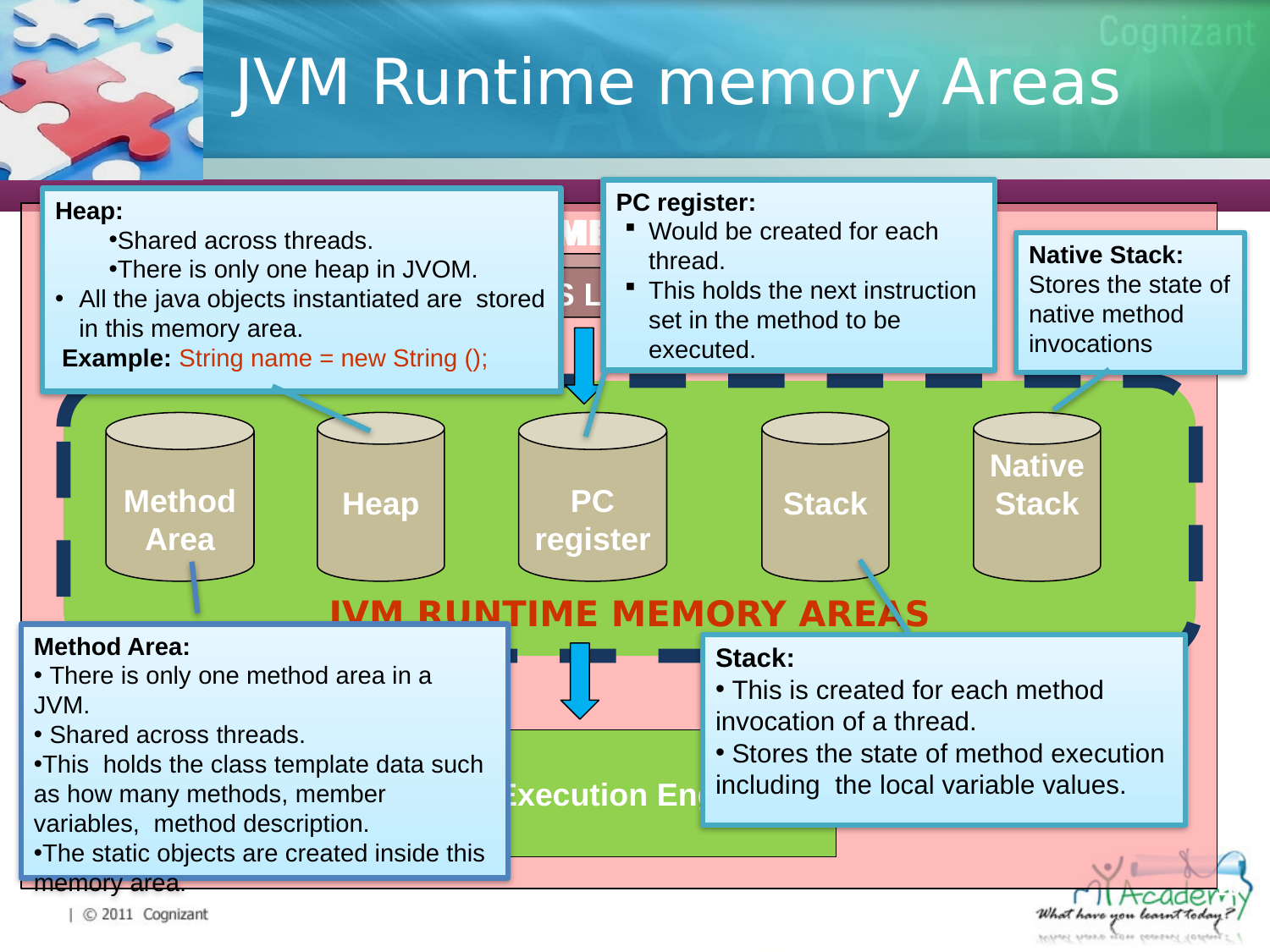

# JVM Runtime memory Areas
PC register:
Would be created for each thread.
This holds the next instruction set in the method to be executed.
Heap:
Shared across threads.
There is only one heap in JVOM.
All the java objects instantiated are  stored in this memory area.
 Example: String name = new String ();

JAVA RUNTIME ENVIRONMENT
Native Stack:
Stores the state of native method invocations
CLASS LOADER

JVM RUNTIME MEMORY AREAS
Method Area
Heap
PC register
Stack
Native Stack
Method Area:
 There is only one method area in a JVM.
 Shared across threads.
This  holds the class template data such as how many methods, member variables,  method description.
The static objects are created inside this memory area.
Stack:
 This is created for each method invocation of a thread.
 Stores the state of method execution including  the local variable values.

Execution Engine
10